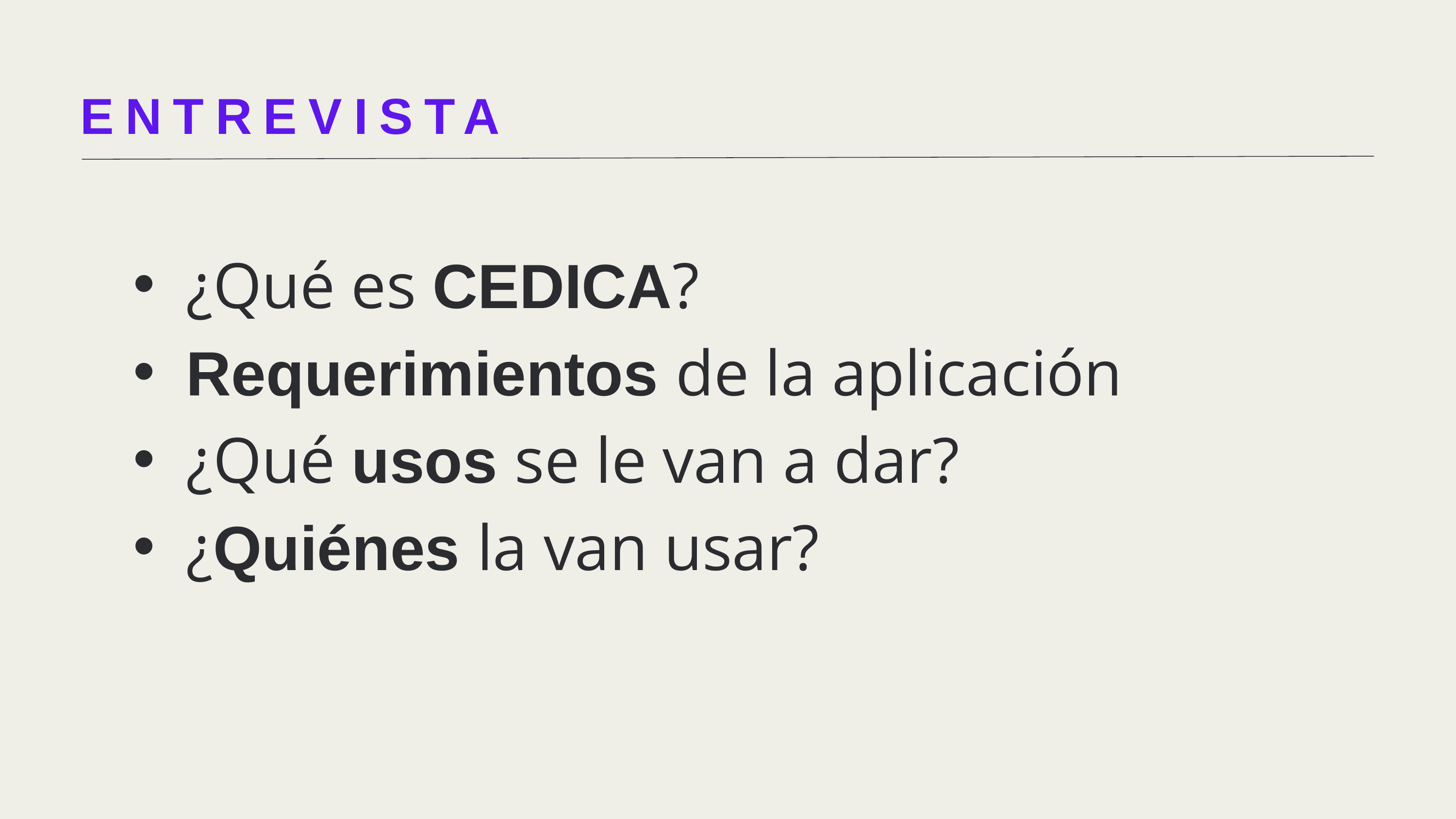

ENTREVISTA

¿Qué es CEDICA?
Requerimientos de la aplicación
¿Qué usos se le van a dar?
¿Quiénes la van usar?